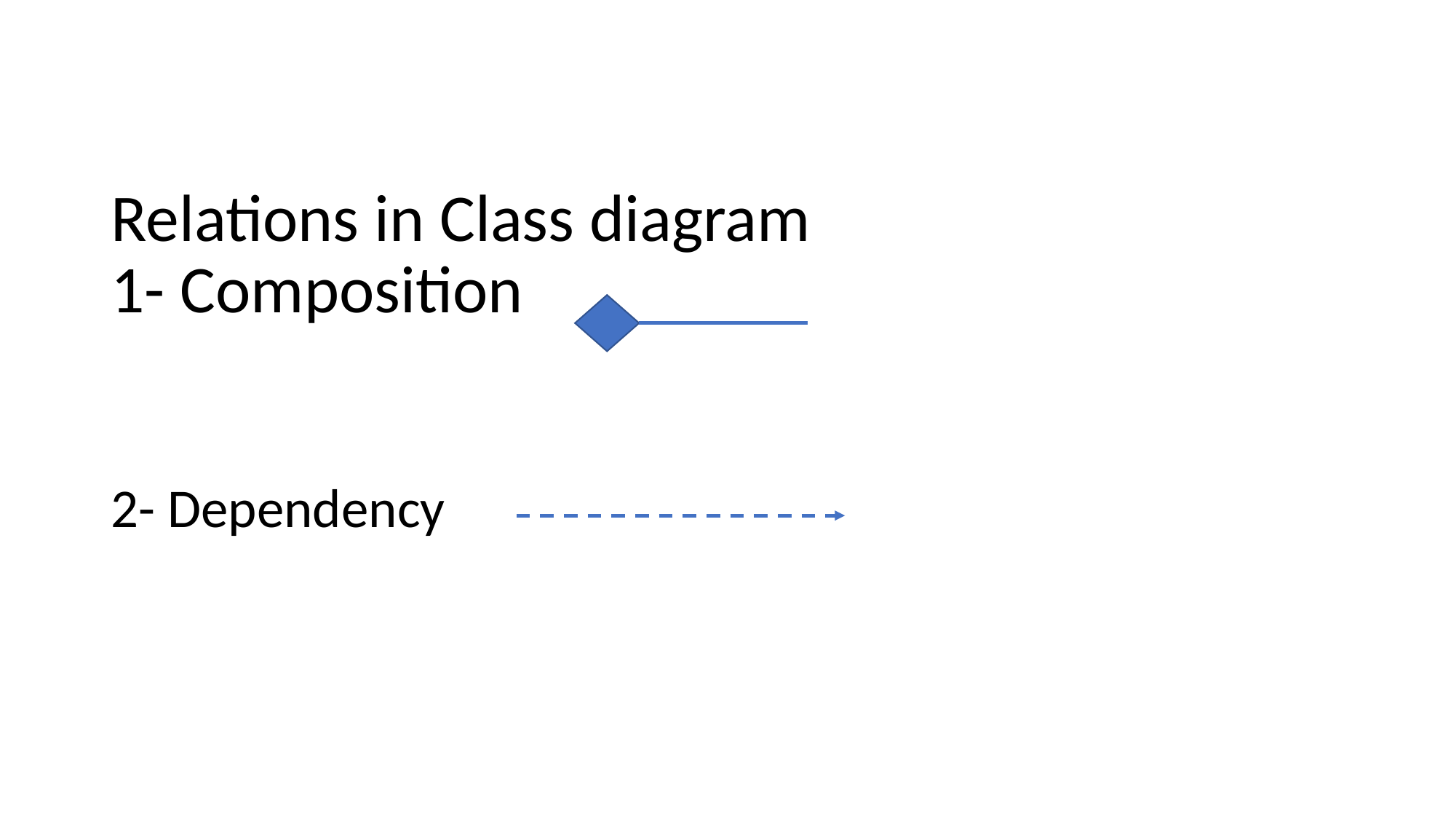

# Relations in Class diagram 1- Composition

2- Dependency